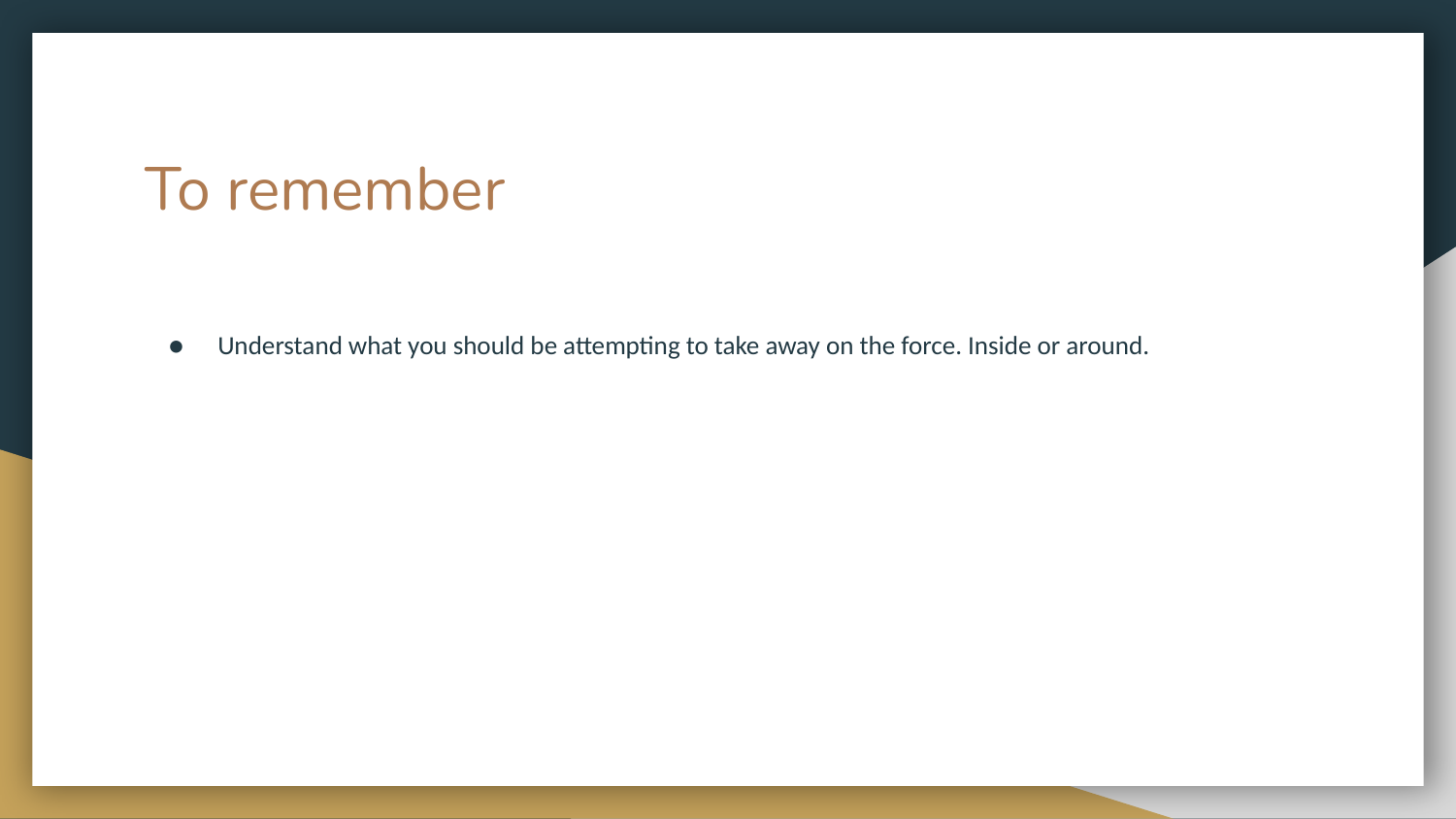

# To remember
Understand what you should be attempting to take away on the force. Inside or around.